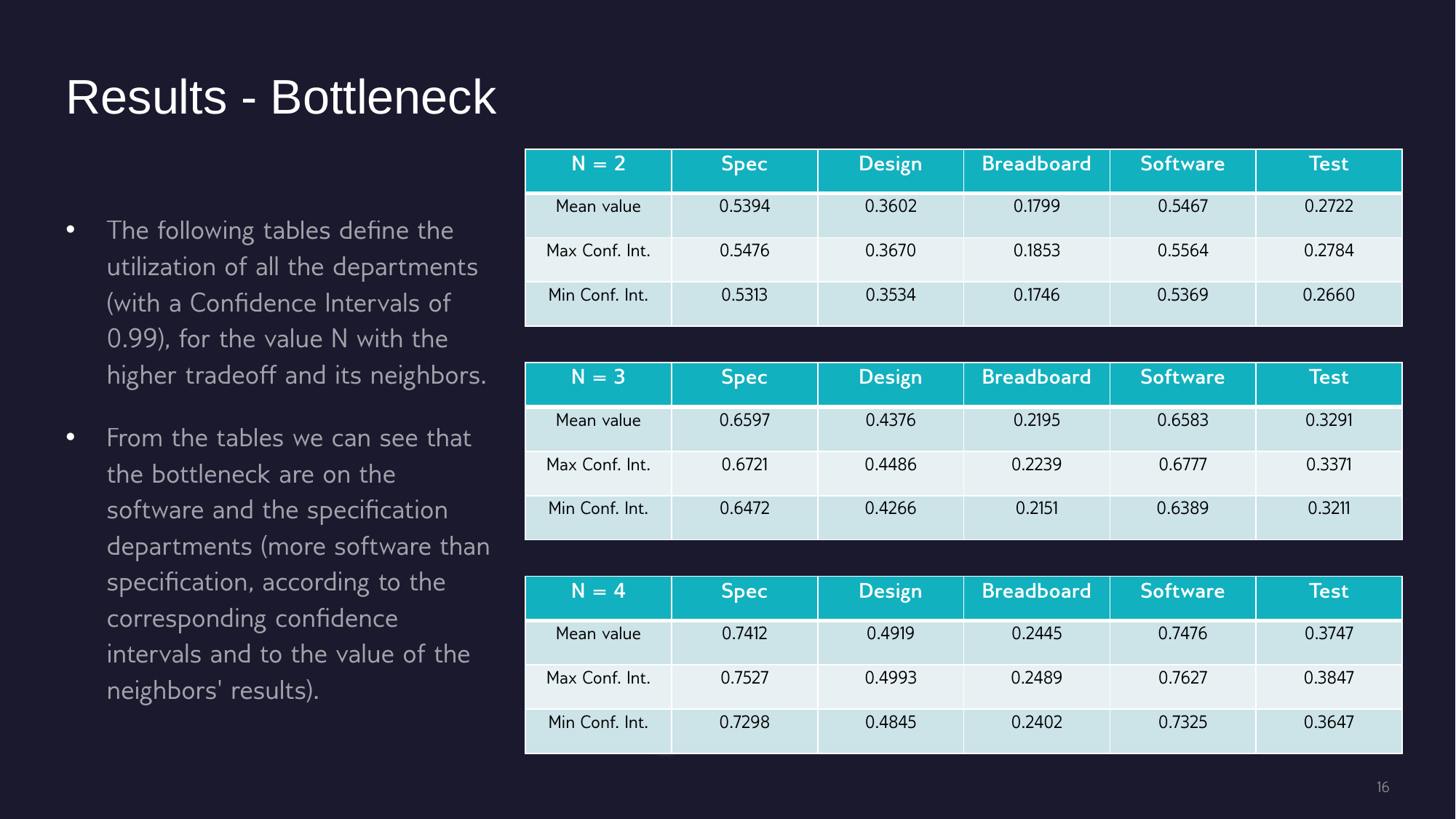

# Results - Bottleneck
| N = 2 | Spec | Design | Breadboard | Software | Test |
| --- | --- | --- | --- | --- | --- |
| Mean value | 0.5394 | 0.3602 | 0.1799 | 0.5467 | 0.2722 |
| Max Conf. Int. | 0.5476 | 0.3670 | 0.1853 | 0.5564 | 0.2784 |
| Min Conf. Int. | 0.5313 | 0.3534 | 0.1746 | 0.5369 | 0.2660 |
The following tables define the utilization of all the departments (with a Confidence Intervals of 0.99), for the value N with the higher tradeoff and its neighbors.
From the tables we can see that the bottleneck are on the software and the specification departments (more software than specification, according to the corresponding confidence intervals and to the value of the neighbors' results).

| N = 3 | Spec | Design | Breadboard | Software | Test |
| --- | --- | --- | --- | --- | --- |
| Mean value | 0.6597 | 0.4376 | 0.2195 | 0.6583 | 0.3291 |
| Max Conf. Int. | 0.6721 | 0.4486 | 0.2239 | 0.6777 | 0.3371 |
| Min Conf. Int. | 0.6472 | 0.4266 | 0.2151 | 0.6389 | 0.3211 |
| N = 4 | Spec | Design | Breadboard | Software | Test |
| --- | --- | --- | --- | --- | --- |
| Mean value | 0.7412 | 0.4919 | 0.2445 | 0.7476 | 0.3747 |
| Max Conf. Int. | 0.7527 | 0.4993 | 0.2489 | 0.7627 | 0.3847 |
| Min Conf. Int. | 0.7298 | 0.4845 | 0.2402 | 0.7325 | 0.3647 |
16